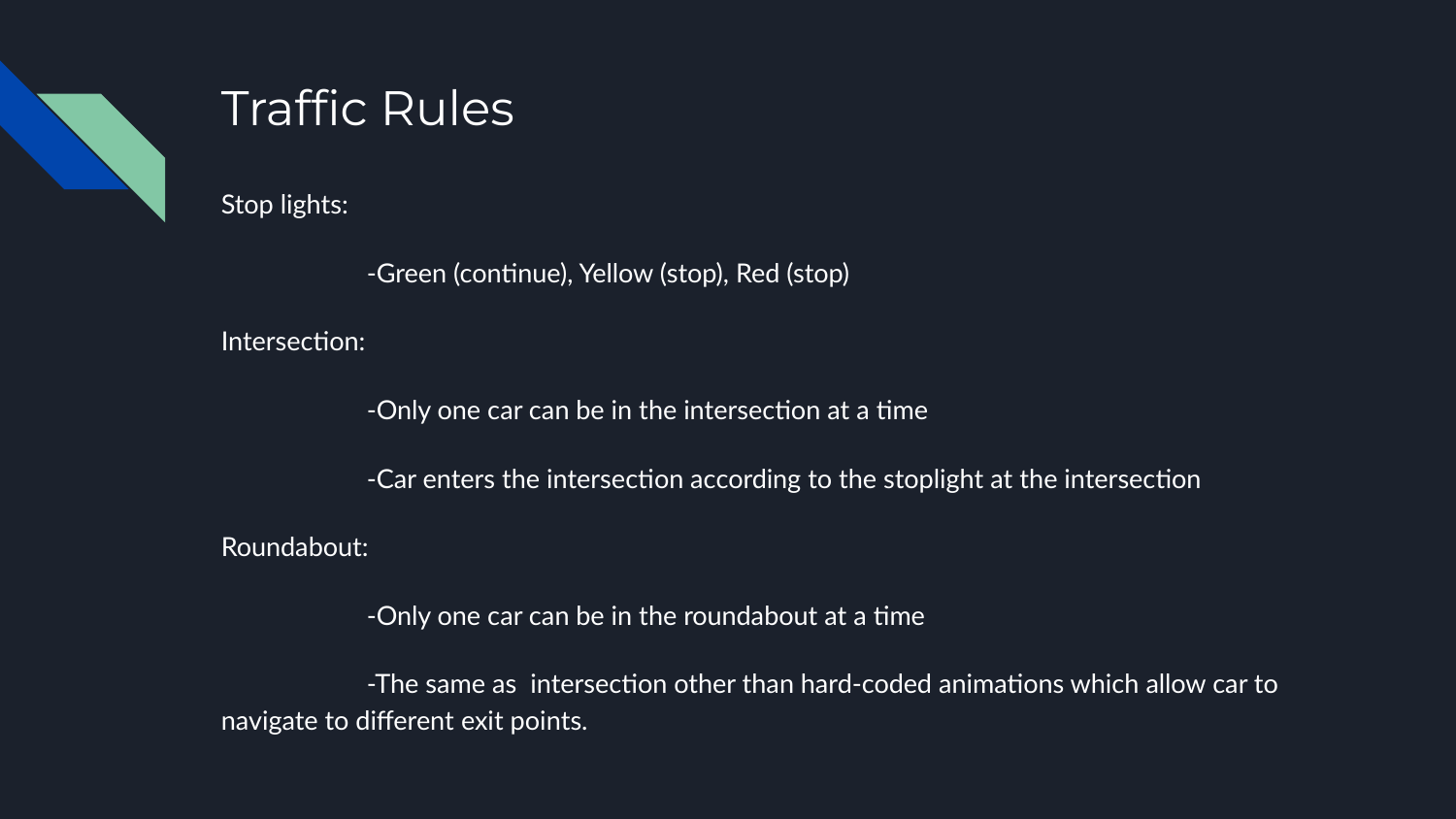

# Traffic Rules
Stop lights:
	-Green (continue), Yellow (stop), Red (stop)
Intersection:
	-Only one car can be in the intersection at a time
	-Car enters the intersection according to the stoplight at the intersection
Roundabout:
	-Only one car can be in the roundabout at a time
	-The same as  intersection other than hard-coded animations which allow car to navigate to different exit points.